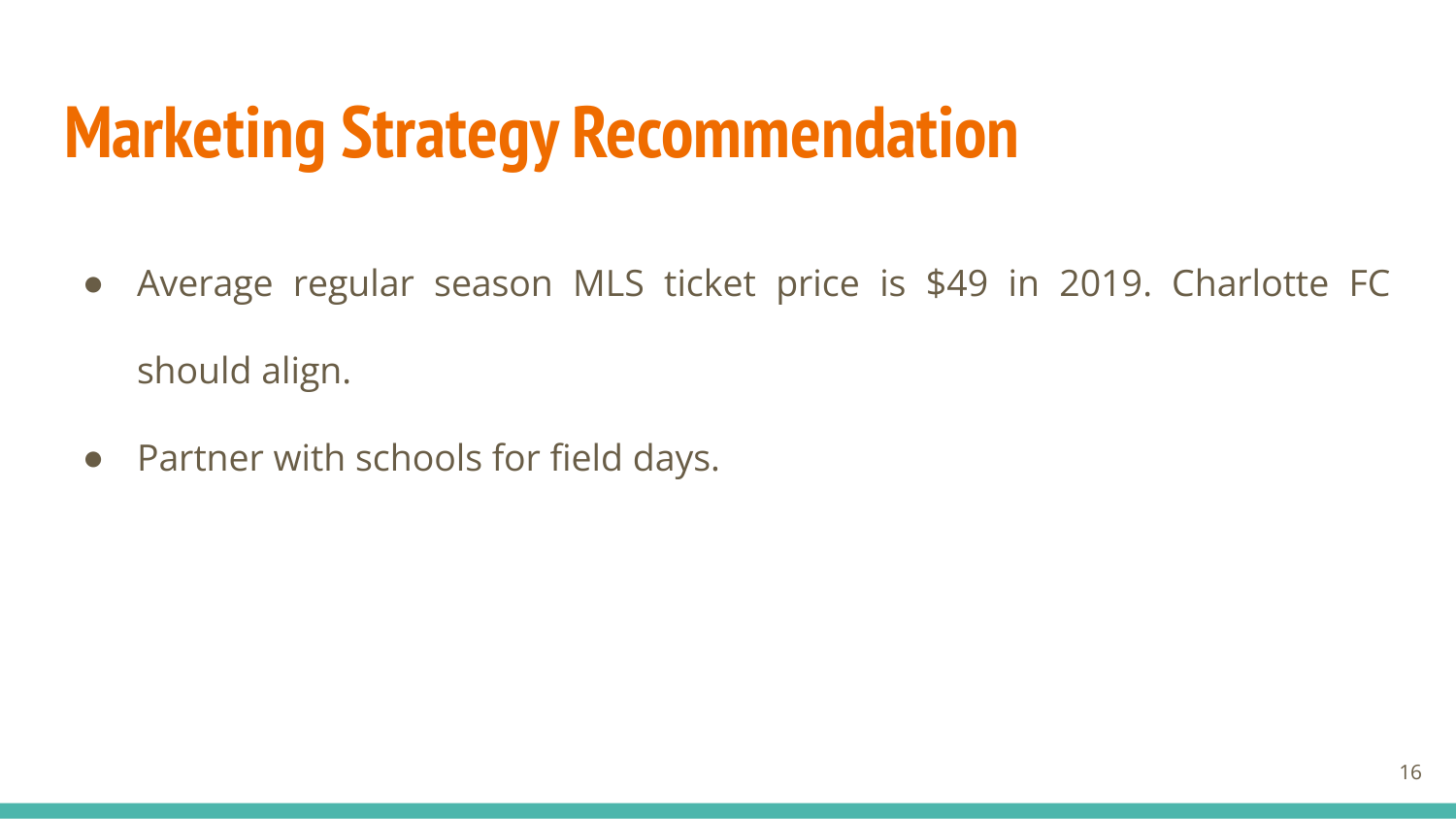

# Marketing Strategy Recommendation
Average regular season MLS ticket price is $49 in 2019. Charlotte FC should align.
Partner with schools for field days.

16